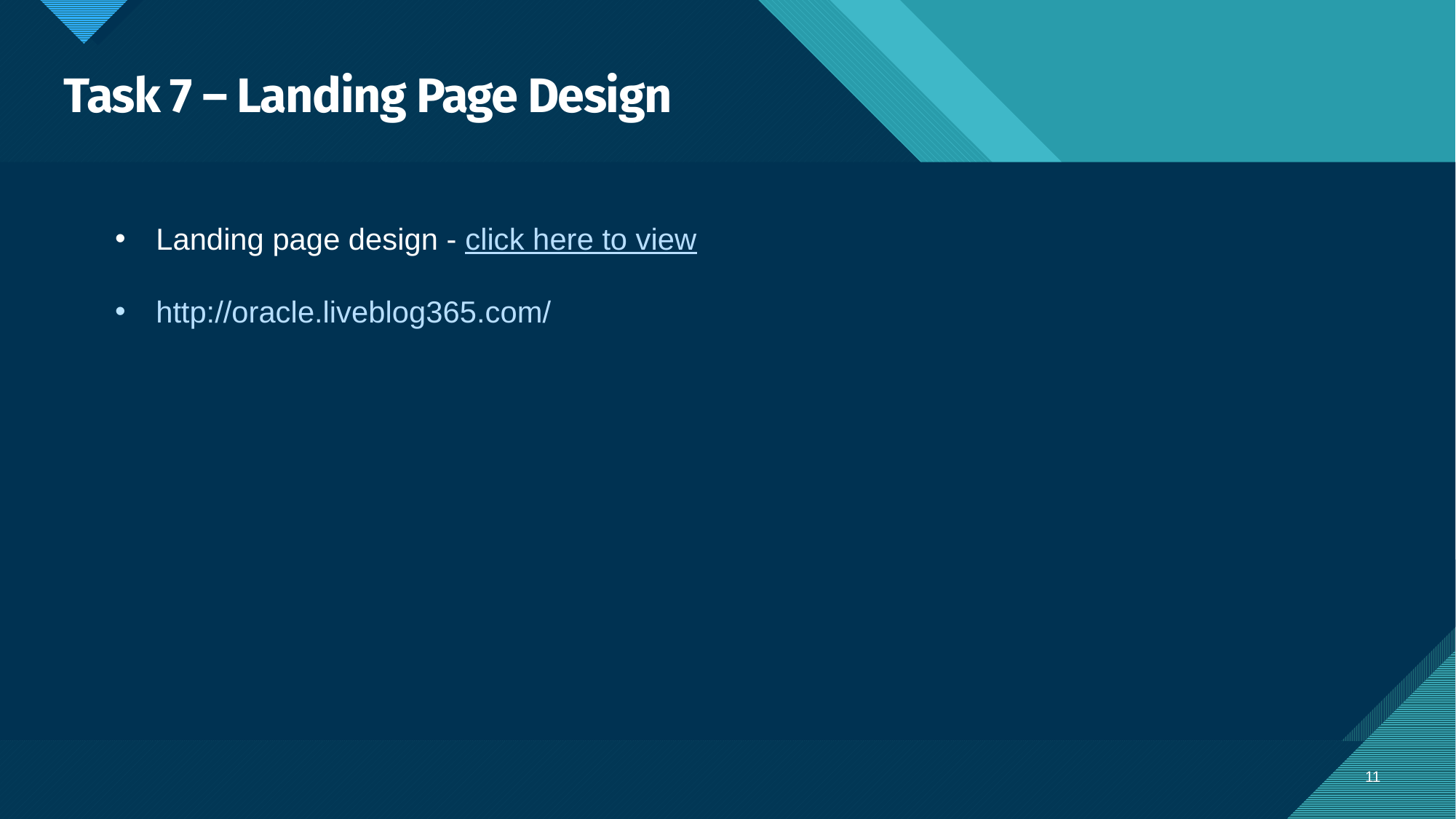

# Task 7 – Landing Page Design
Landing page design - click here to view
http://oracle.liveblog365.com/

11